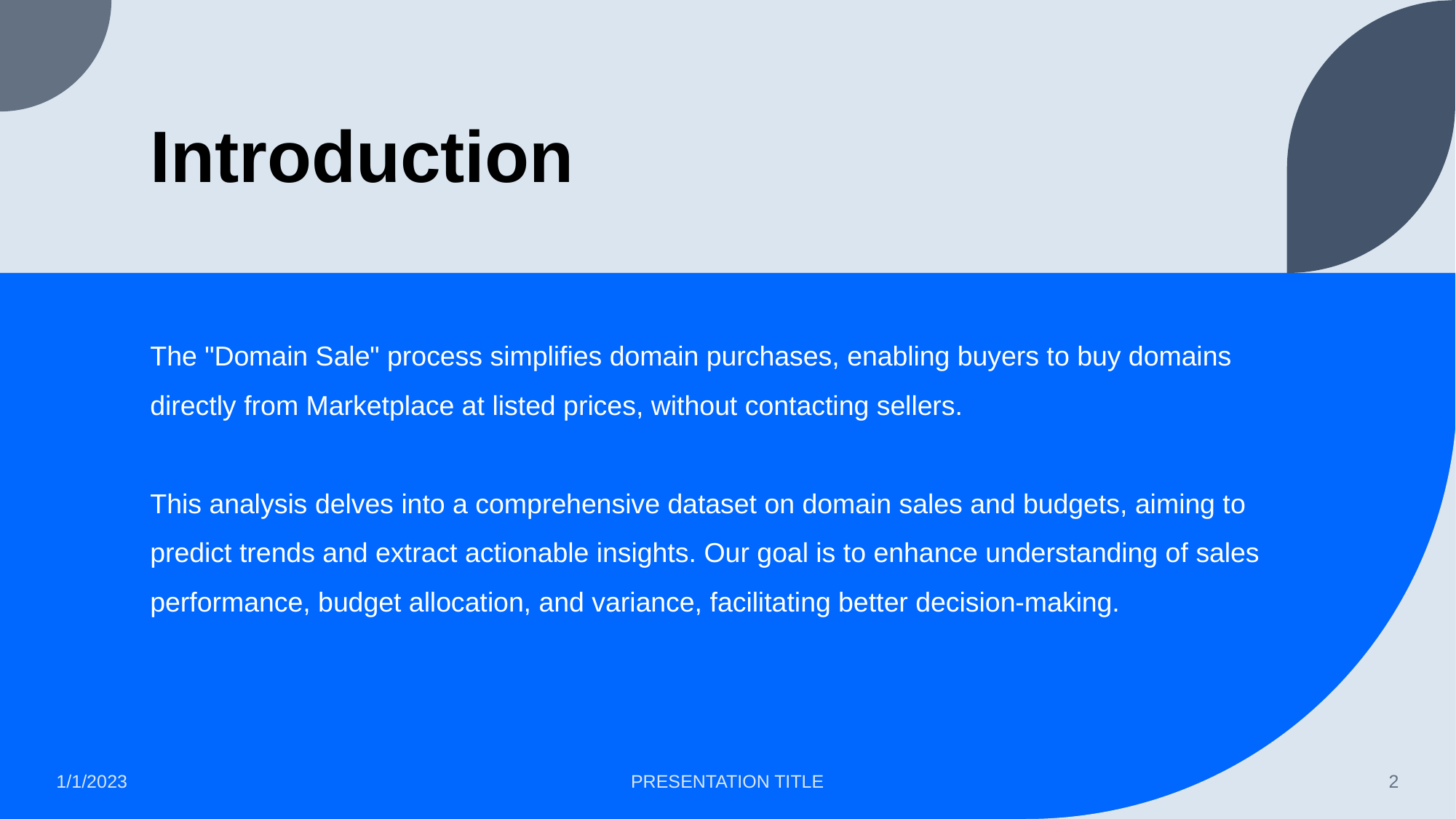

# Introduction
The "Domain Sale" process simplifies domain purchases, enabling buyers to buy domains directly from Marketplace at listed prices, without contacting sellers.

This analysis delves into a comprehensive dataset on domain sales and budgets, aiming to predict trends and extract actionable insights. Our goal is to enhance understanding of sales performance, budget allocation, and variance, facilitating better decision-making.
1/1/2023
PRESENTATION TITLE
2